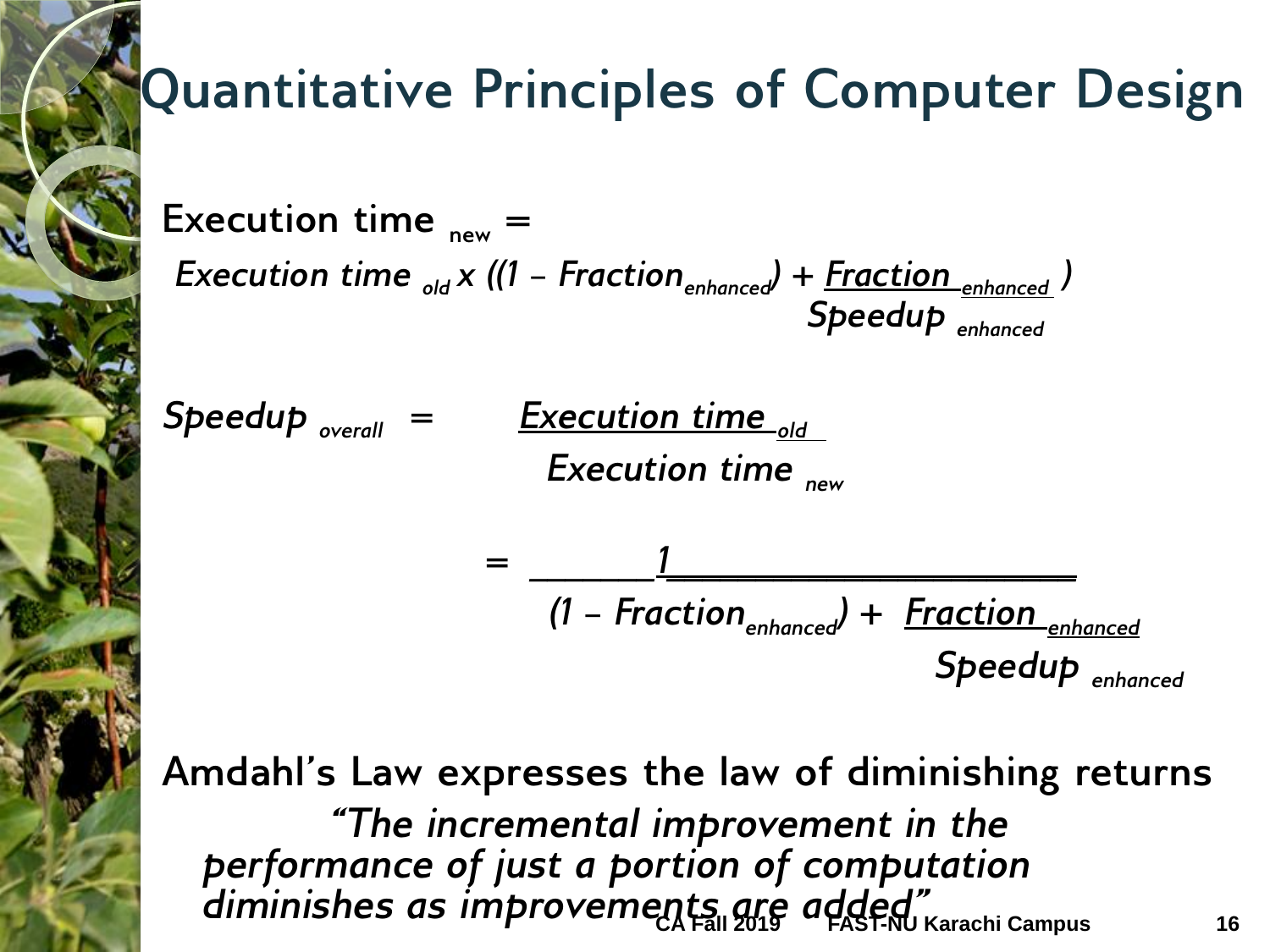

# Quantitative Principles of Computer Design
Execution time new =
 Execution time old x ((1 – Fractionenhanced) + Fraction enhanced  )					                    Speedup enhanced

Speedup overall   =          Execution time old
                                 Execution time new

                                   =  _______1_______________________
			        (1 – Fractionenhanced) +  Fraction enhanced
	                                                               Speedup enhanced

Amdahl’s Law expresses the law of diminishing returns
		“The incremental improvement in the 	performance of just a portion of computation 	diminishes as improvements are added”

CA Fall 2019
16
FAST-NU Karachi Campus